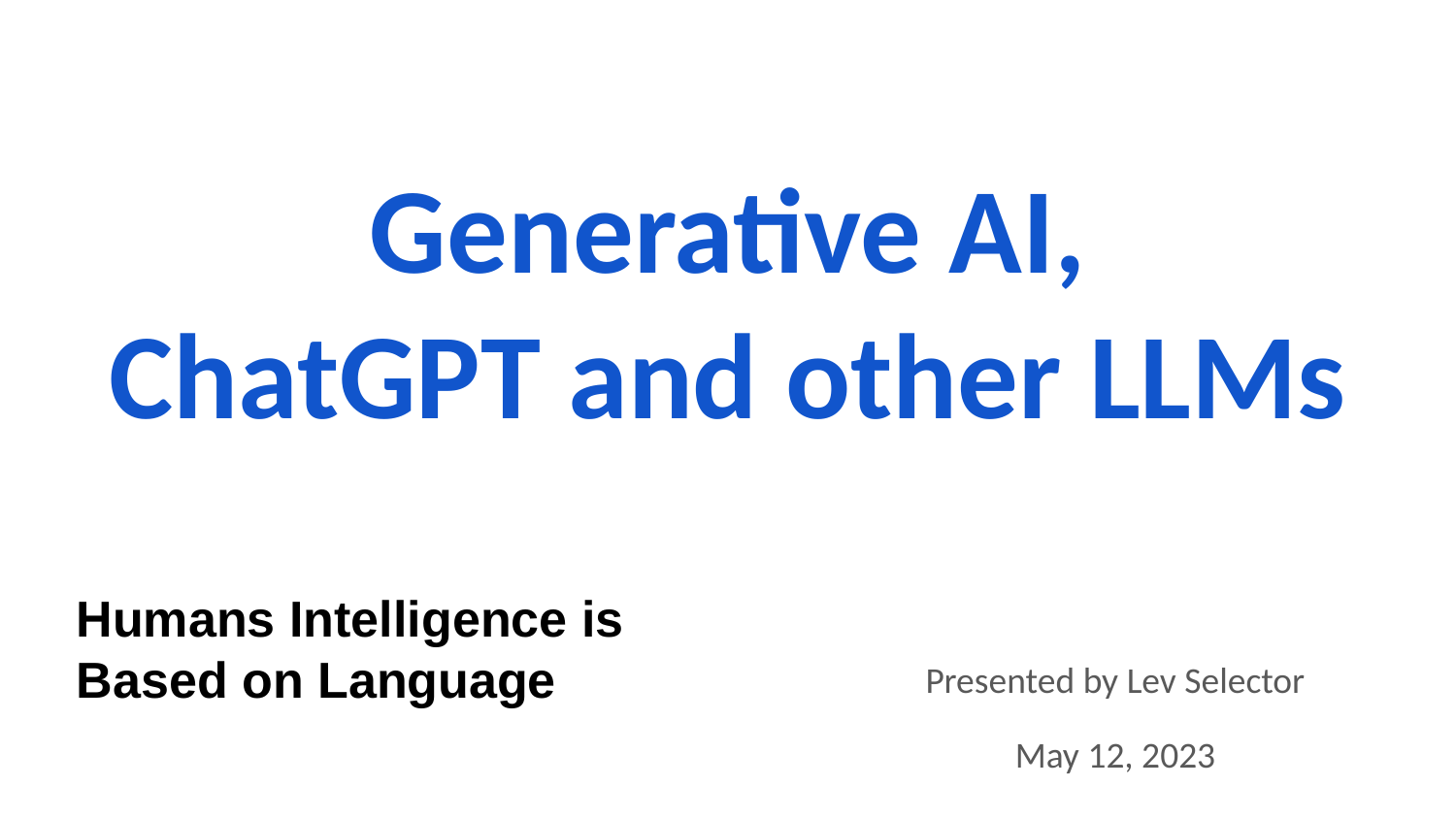

Generative AI,
ChatGPT and other LLMs
Humans Intelligence is Based on Language
Presented by Lev Selector
May 12, 2023